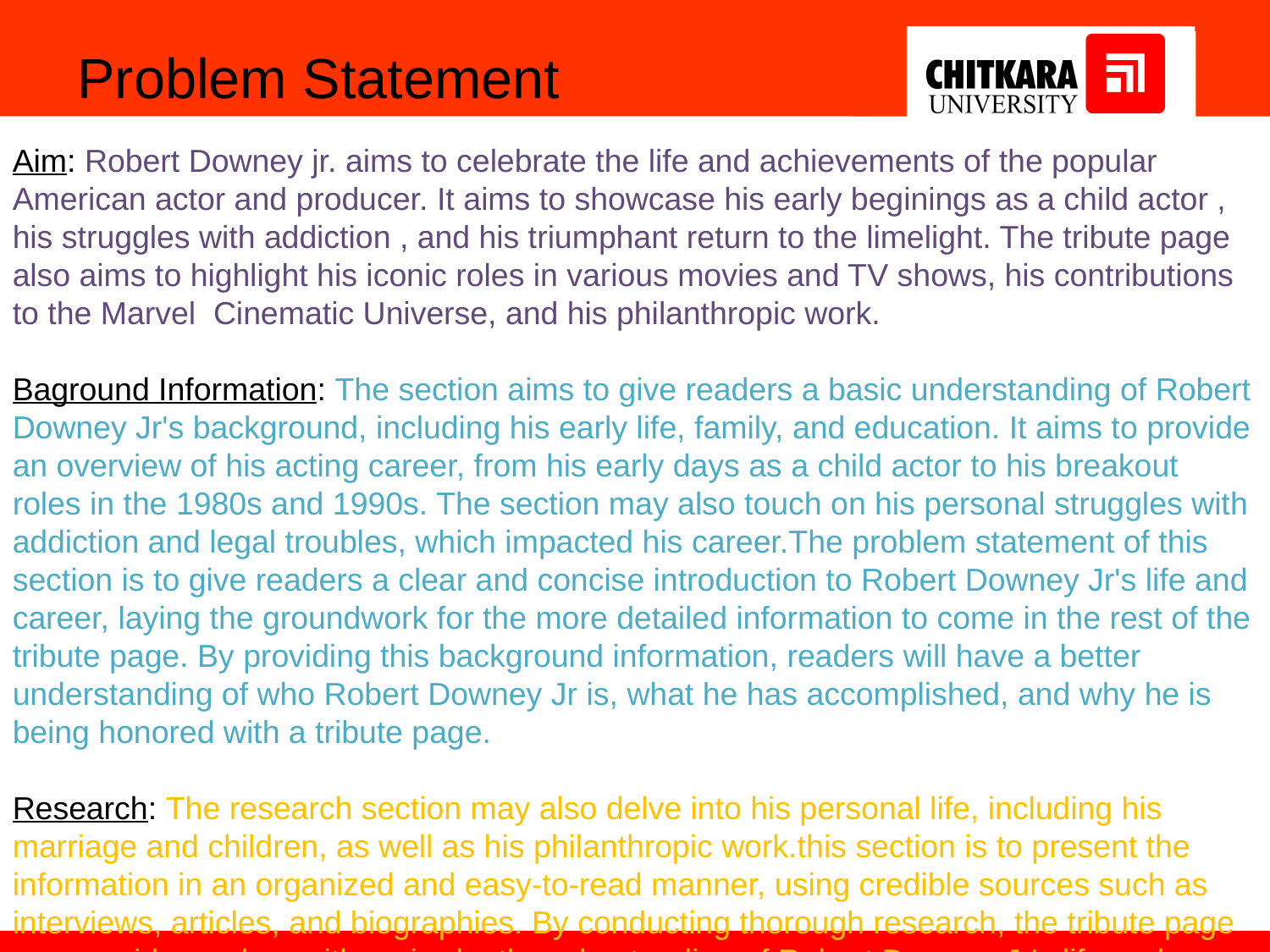

Problem Statement
Aim: Robert Downey jr. aims to celebrate the life and achievements of the popular American actor and producer. It aims to showcase his early beginings as a child actor , his struggles with addiction , and his triumphant return to the limelight. The tribute page also aims to highlight his iconic roles in various movies and TV shows, his contributions to the Marvel  Cinematic Universe, and his philanthropic work.

Baground Information: The section aims to give readers a basic understanding of Robert Downey Jr's background, including his early life, family, and education. It aims to provide an overview of his acting career, from his early days as a child actor to his breakout roles in the 1980s and 1990s. The section may also touch on his personal struggles with addiction and legal troubles, which impacted his career.The problem statement of this section is to give readers a clear and concise introduction to Robert Downey Jr's life and career, laying the groundwork for the more detailed information to come in the rest of the tribute page. By providing this background information, readers will have a better understanding of who Robert Downey Jr is, what he has accomplished, and why he is being honored with a tribute page.

Research: The research section may also delve into his personal life, including his marriage and children, as well as his philanthropic work.this section is to present the information in an organized and easy-to-read manner, using credible sources such as interviews, articles, and biographies. By conducting thorough research, the tribute page can provide readers with an in-depth understanding of Robert Downey Jr's life and career, showcasing his achievements and impact on the entertainment industry.